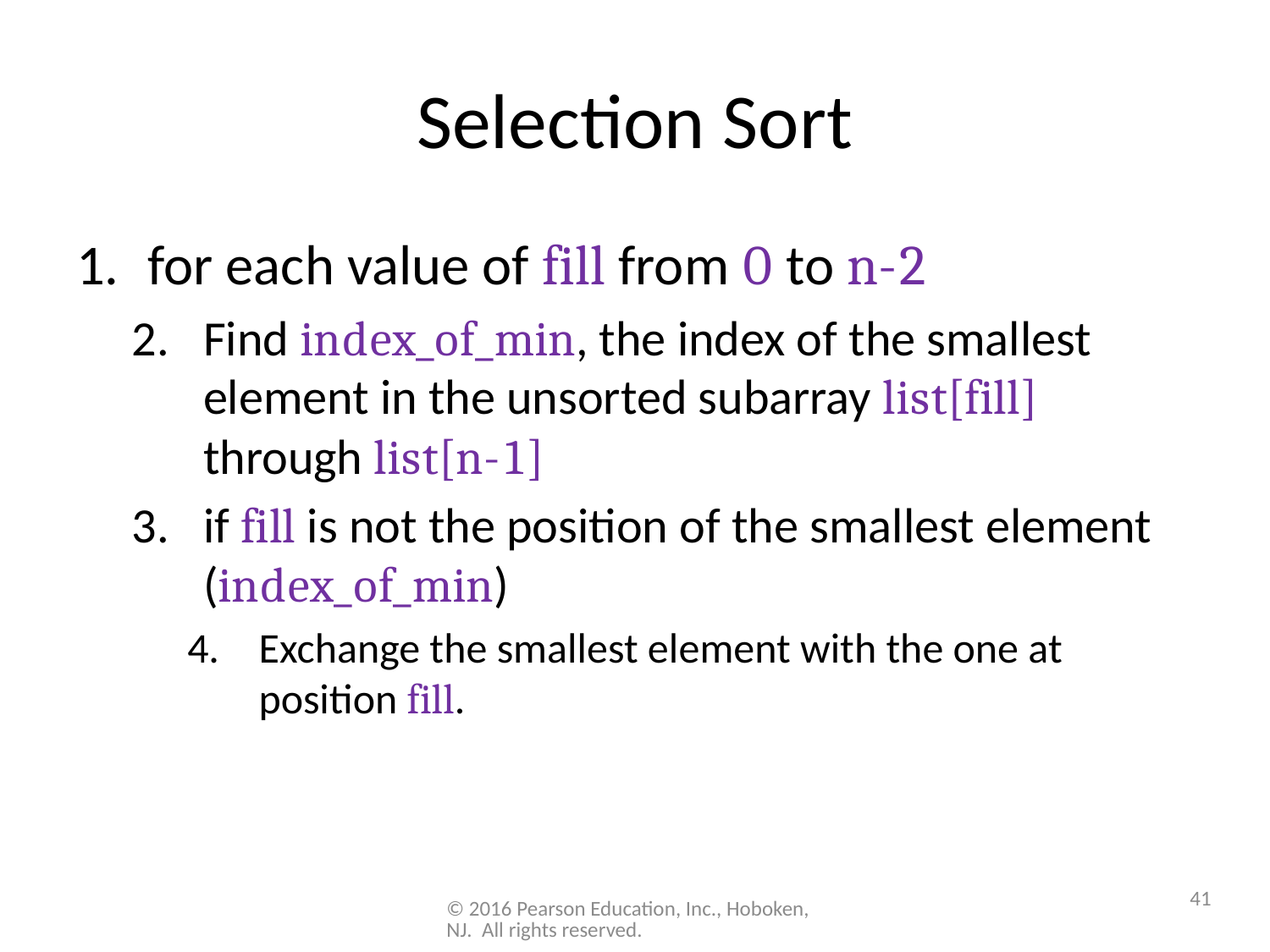

# Selection Sort
for each value of fill from 0 to n-2
Find index_of_min, the index of the smallest element in the unsorted subarray list[fill] through list[n-1]
if fill is not the position of the smallest element (index_of_min)
Exchange the smallest element with the one at position fill.
41
© 2016 Pearson Education, Inc., Hoboken, NJ.  All rights reserved.